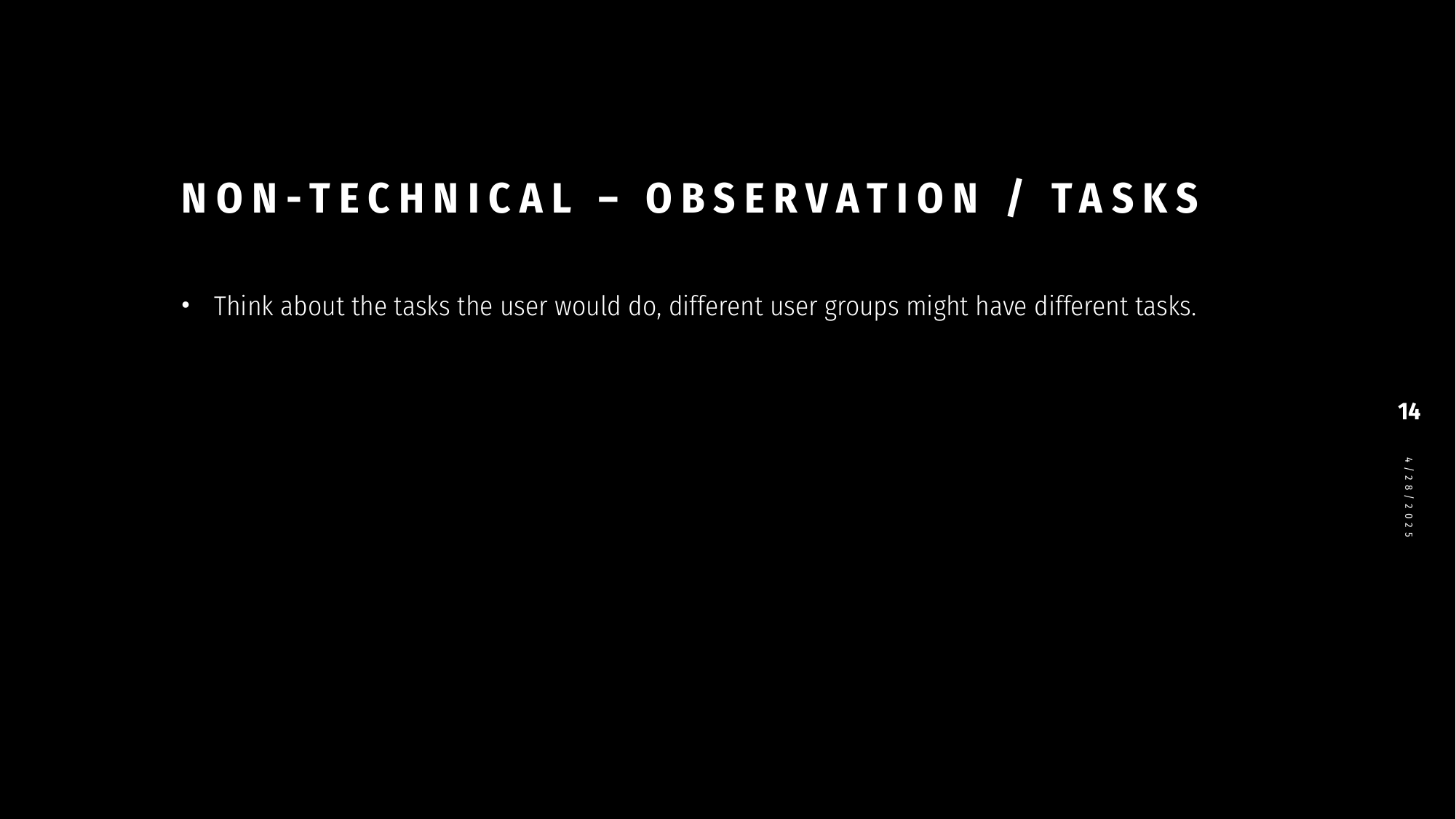

# Non-Technical – Observation / tasks

Think about the tasks the user would do, different user groups might have different tasks.
14
4/28/2025